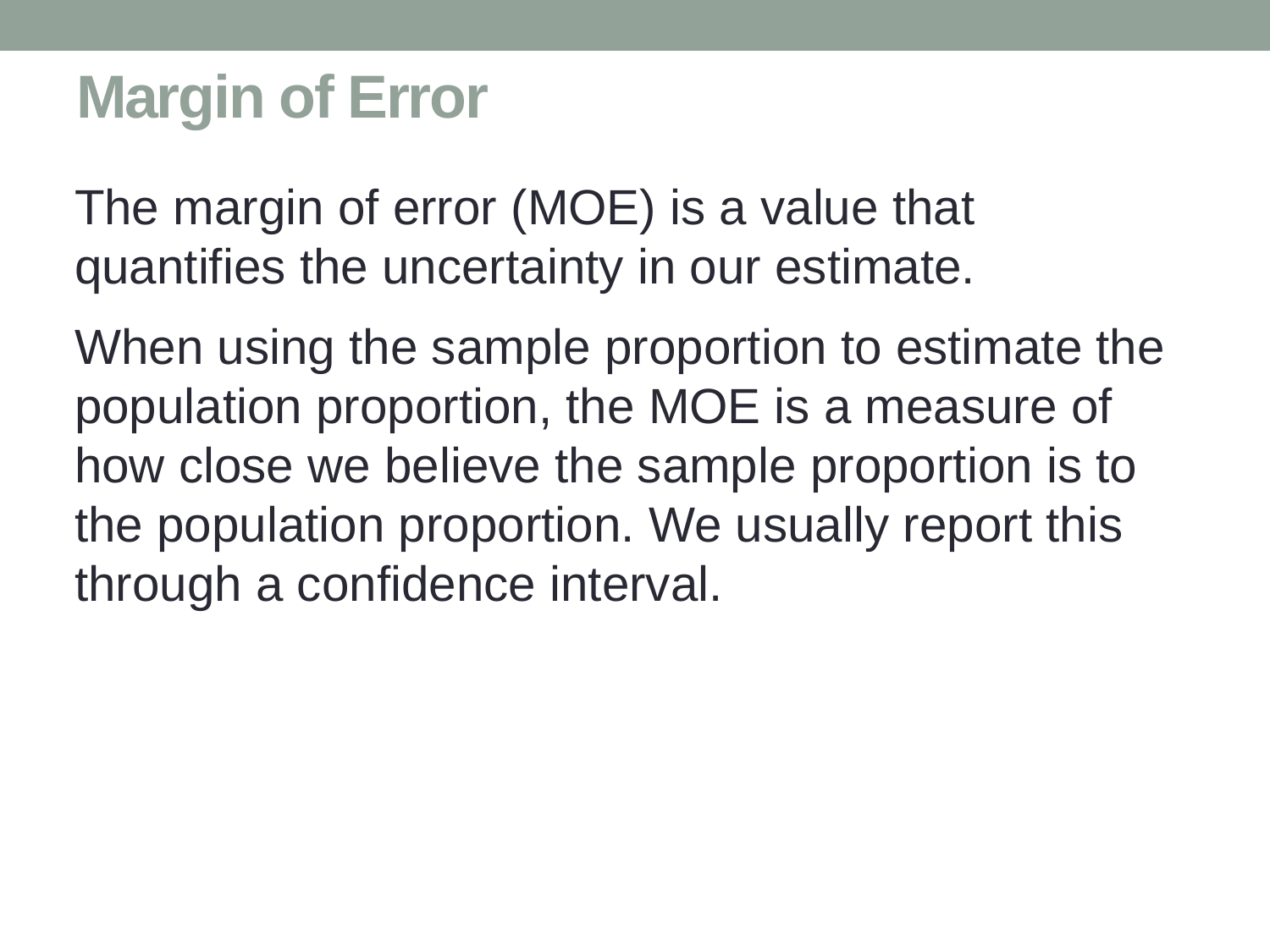

# Margin of Error
The margin of error (MOE) is a value that quantifies the uncertainty in our estimate.
When using the sample proportion to estimate the  population proportion, the MOE is a measure of how close we believe the sample proportion is to the population proportion. We usually report this through a confidence interval.